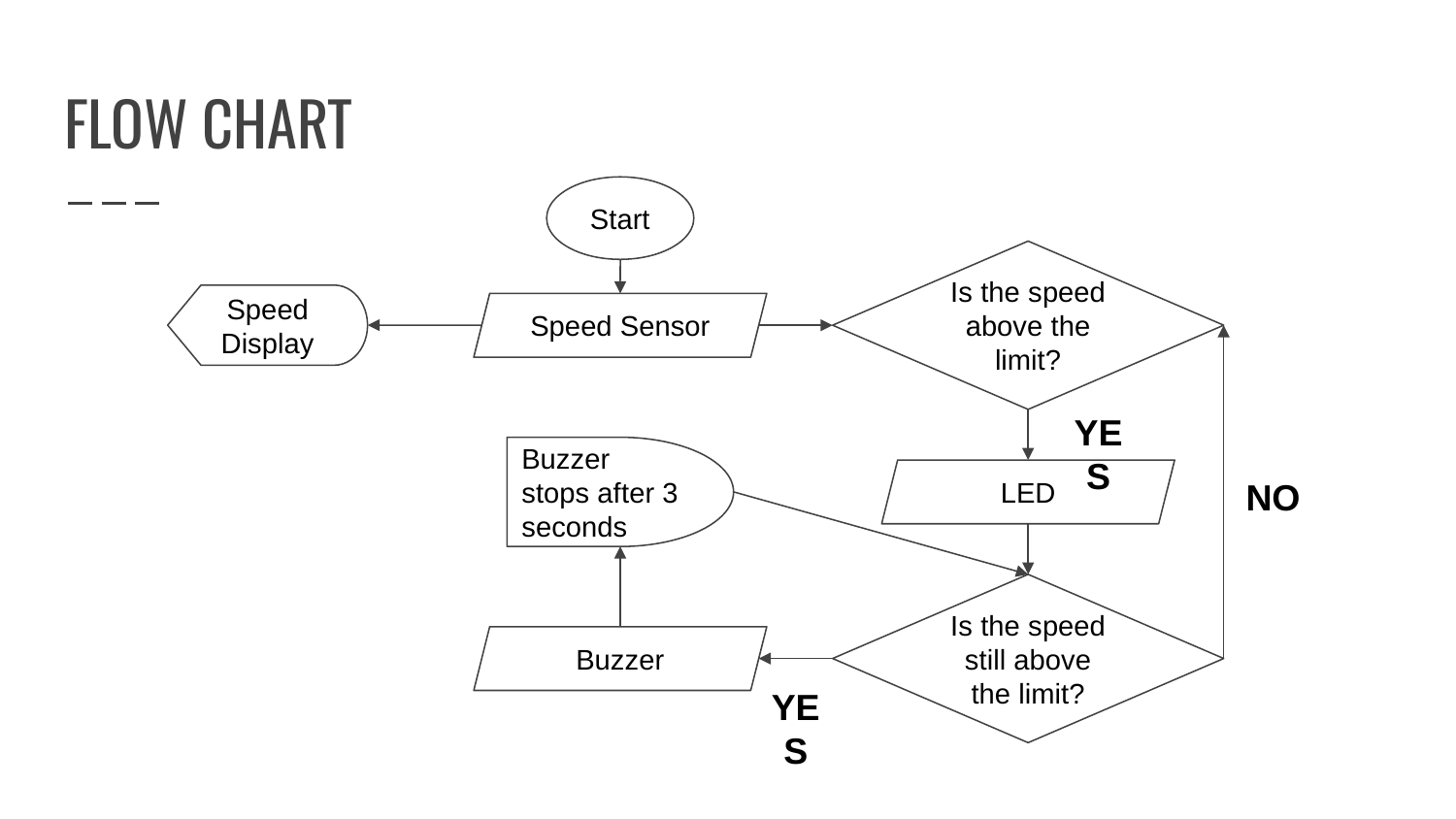

# FLOW CHART
Start
Is the speed above the limit?
Speed Display
Speed Sensor
YES
Buzzer stops after 3 seconds
NO
LED
Is the speed still above the limit?
Buzzer
YES